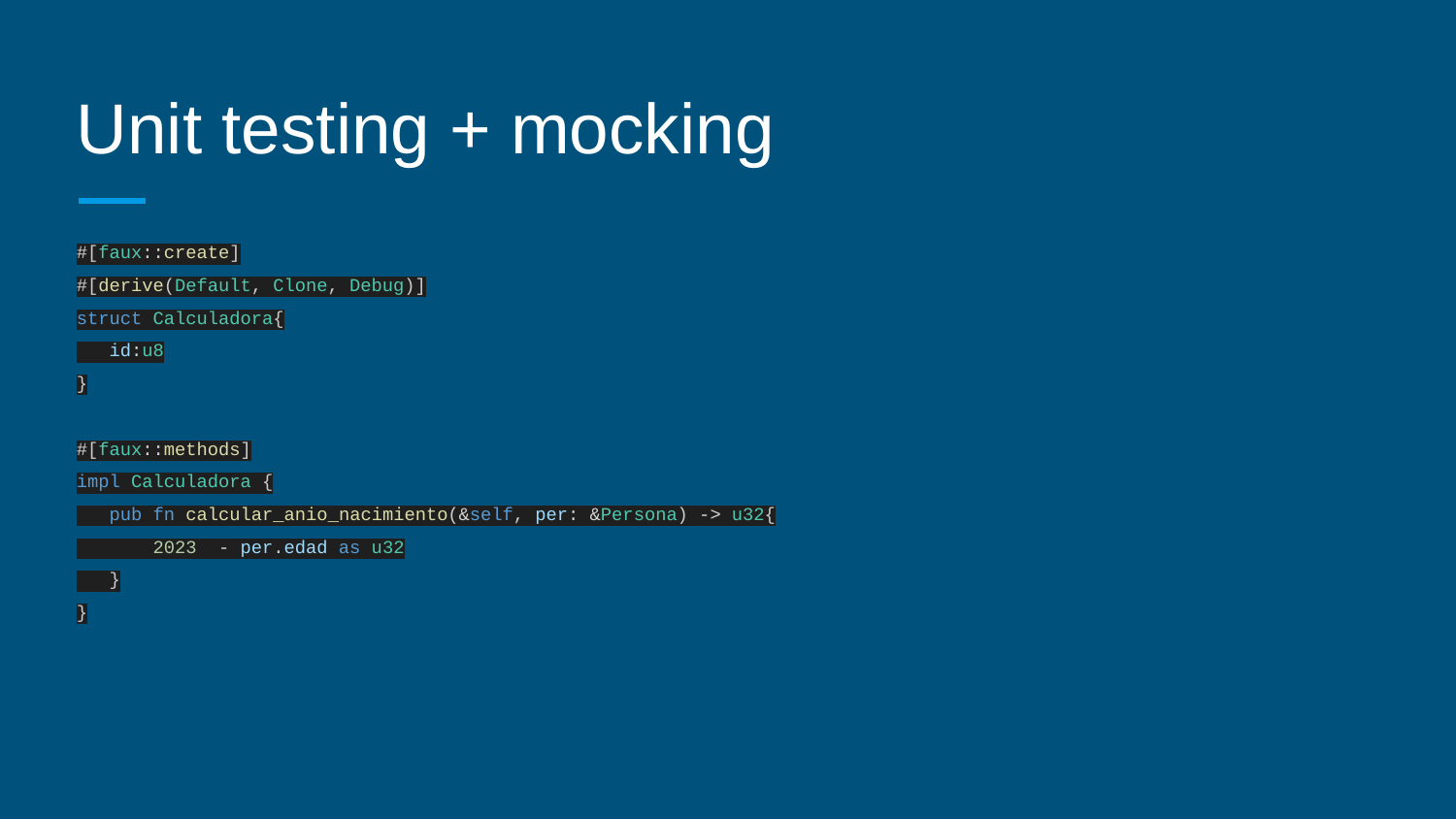

# Unit testing + mocking
#[faux::create]
#[derive(Default, Clone, Debug)]
struct Calculadora{
   id:u8
}

#[faux::methods]
impl Calculadora {
   pub fn calcular_anio_nacimiento(&self, per: &Persona) -> u32{
       2023  - per.edad as u32
   }
}